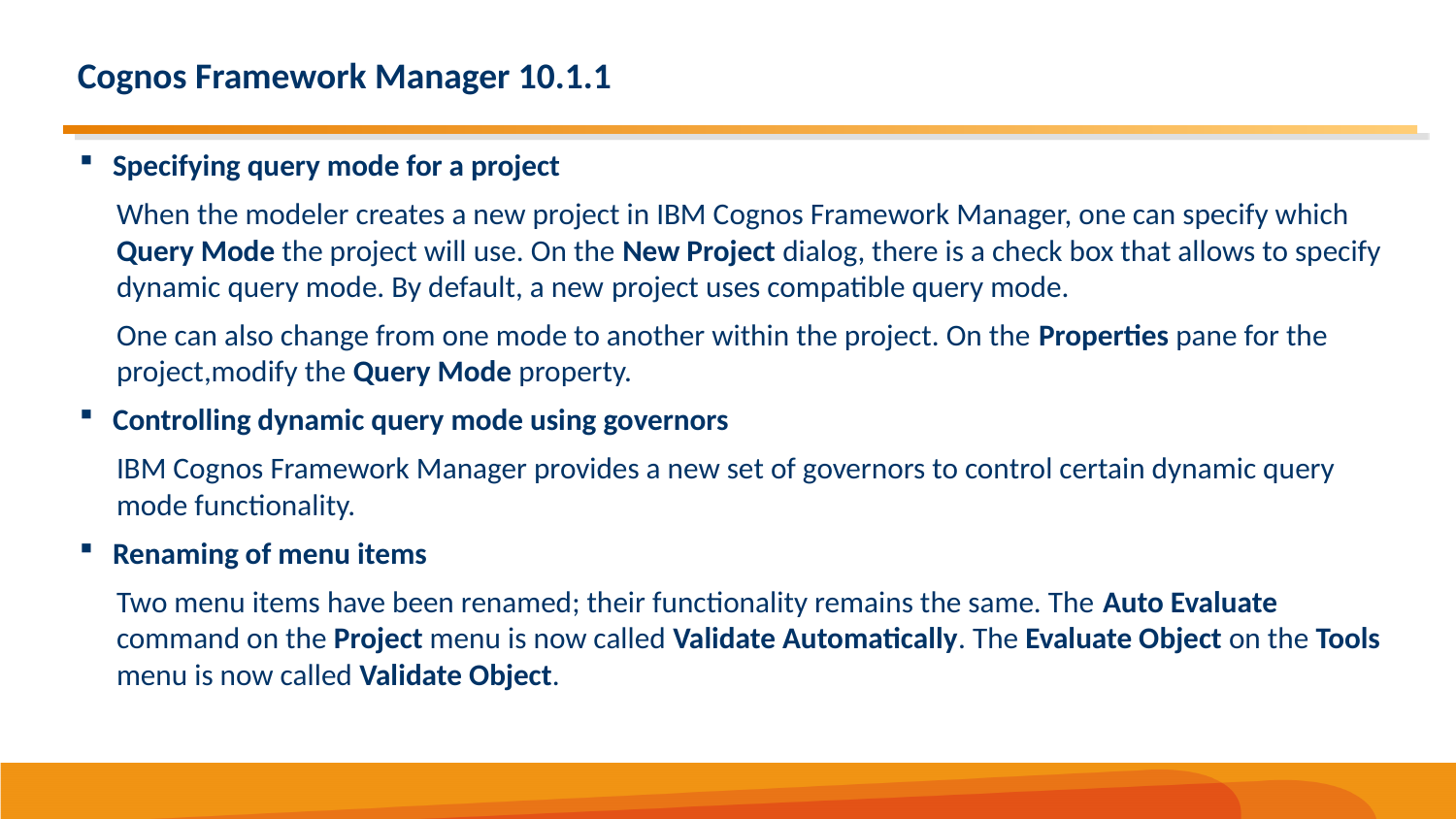

# Cognos Framework Manager 10.1.1
Specifying query mode for a project
When the modeler creates a new project in IBM Cognos Framework Manager, one can specify which Query Mode the project will use. On the New Project dialog, there is a check box that allows to specify dynamic query mode. By default, a new project uses compatible query mode.
One can also change from one mode to another within the project. On the Properties pane for the project,modify the Query Mode property.
Controlling dynamic query mode using governors
IBM Cognos Framework Manager provides a new set of governors to control certain dynamic query mode functionality.
Renaming of menu items
Two menu items have been renamed; their functionality remains the same. The Auto Evaluate command on the Project menu is now called Validate Automatically. The Evaluate Object on the Tools menu is now called Validate Object.